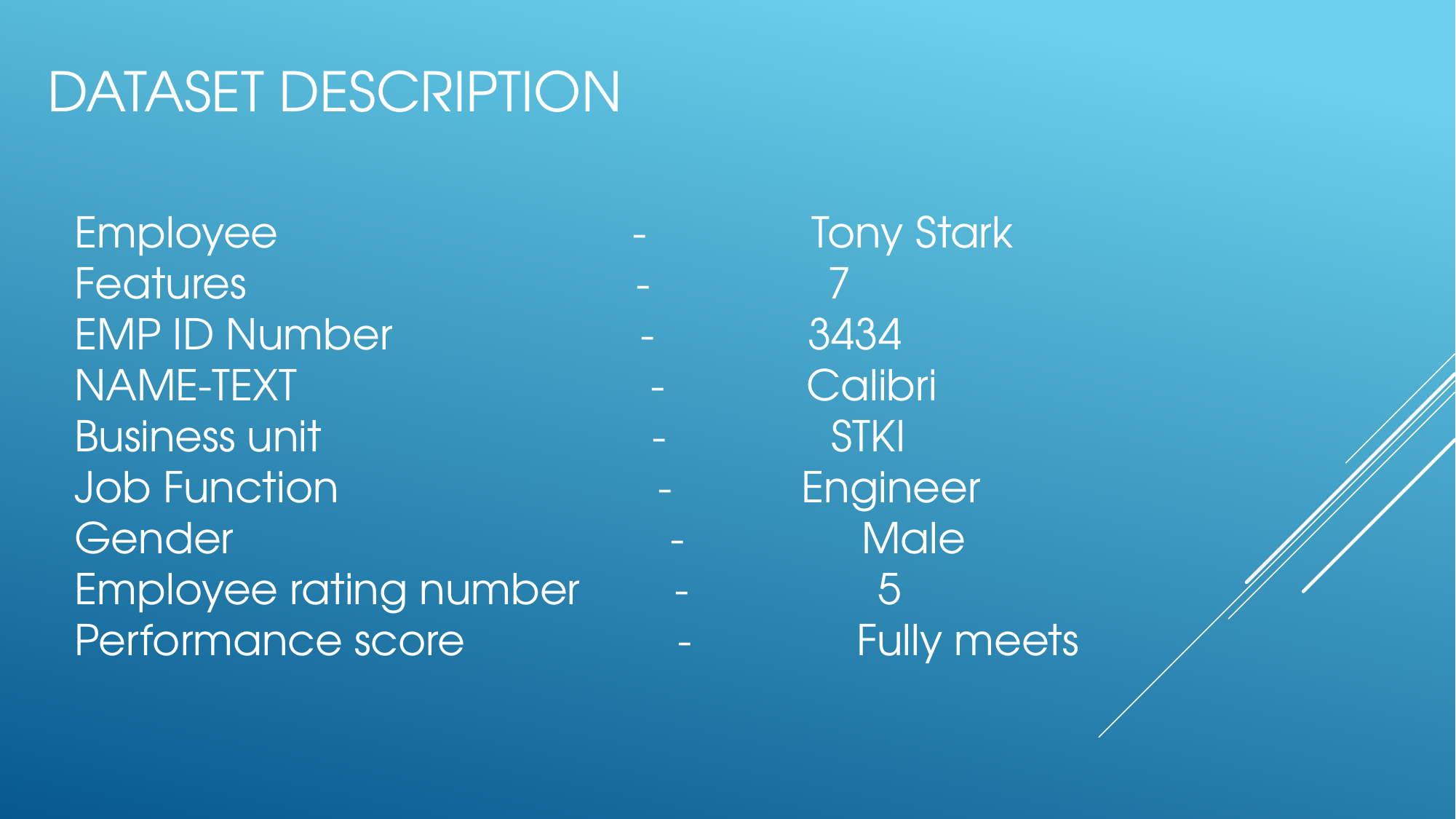

# Dataset Description
Employee                              -              Tony Stark
Features                                 -               7
EMP ID Number                     -             3434
NAME-TEXT                              -            Calibri
Business unit                            -              STKI
Job Function                           -           Engineer
Gender                                     -               Male
Employee rating number        -                5
Performance score                  -              Fully meets